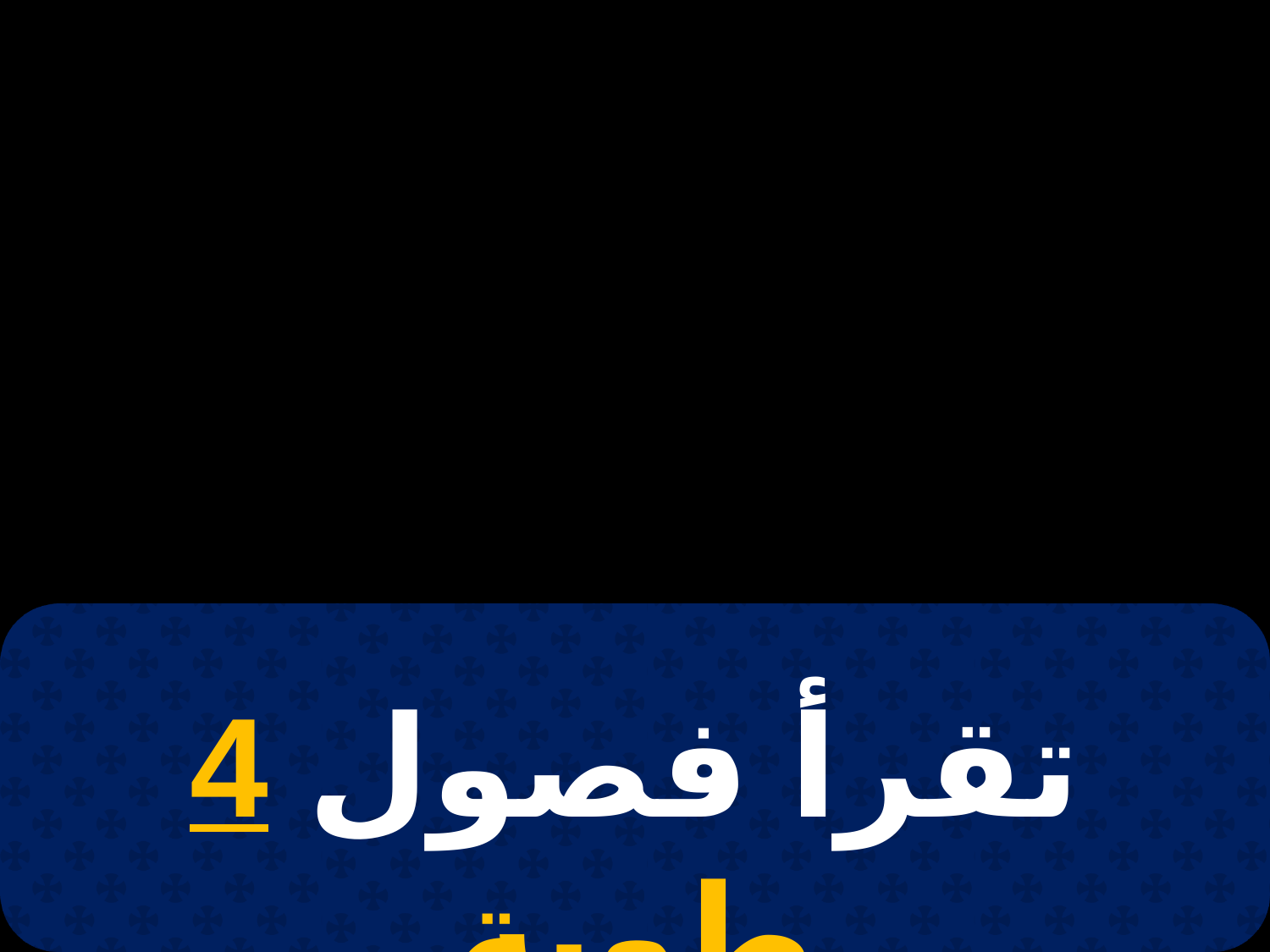

# 29 أمشير
تقرأ فصول 4 طوبة